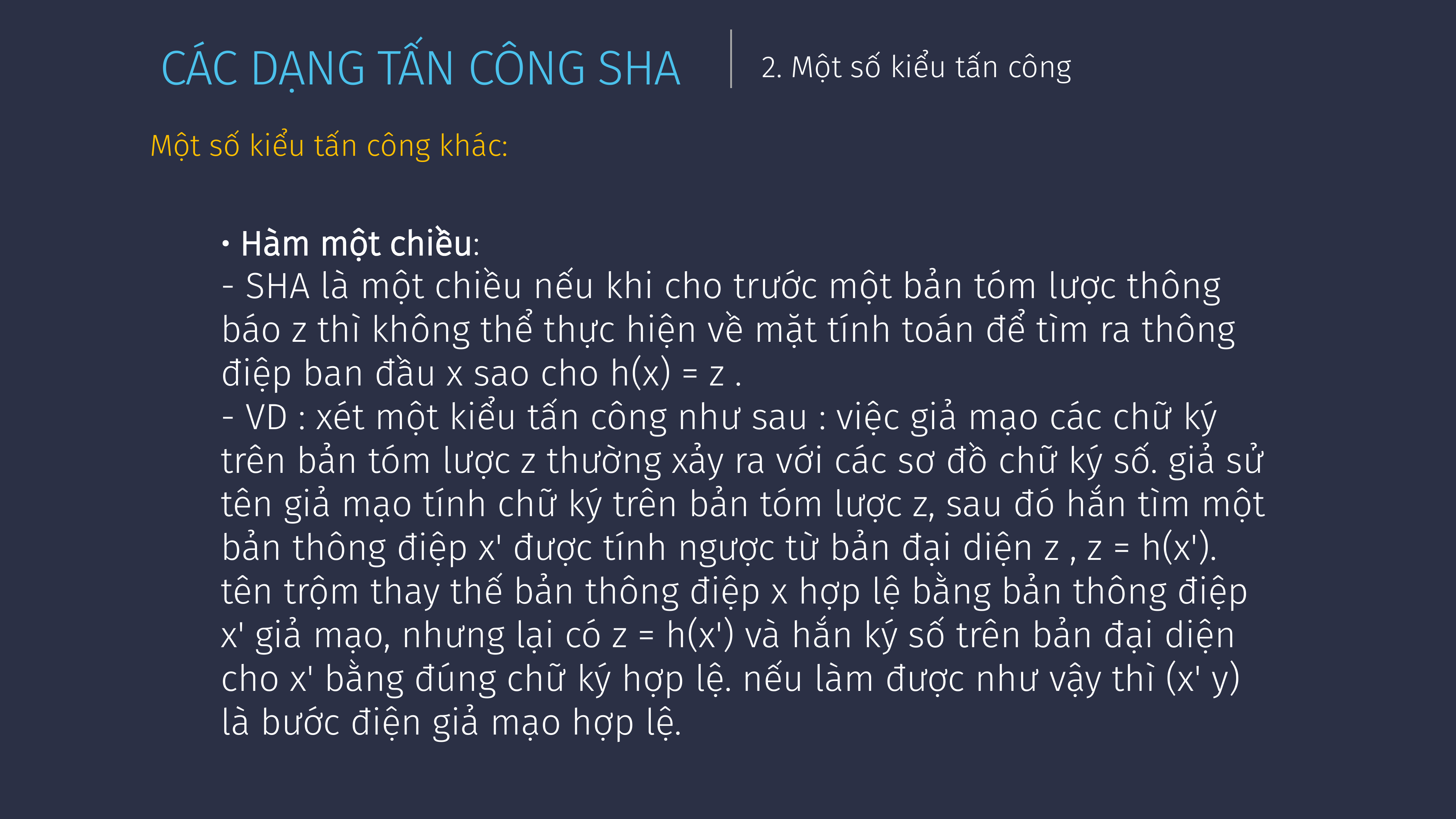

CÁC DẠNG TẤN CÔNG SHA
2. Một số kiểu tấn công
Một số kiểu tấn công khác:
• Hàm một chiều:
- SHA là một chiều nếu khi cho trước một bản tóm lược thông báo z thì không thể thực hiện về mặt tính toán để tìm ra thông điệp ban đầu x sao cho h(x) = z .
- VD : xét một kiểu tấn công như sau : việc giả mạo các chữ ký trên bản tóm lược z thường xảy ra với các sơ đồ chữ ký số. giả sử tên giả mạo tính chữ ký trên bản tóm lược z, sau đó hắn tìm một bản thông điệp x' được tính ngược từ bản đại diện z , z = h(x'). tên trộm thay thế bản thông điệp x hợp lệ bằng bản thông điệp x' giả mạo, nhưng lại có z = h(x') và hắn ký số trên bản đại diện cho x' bằng đúng chữ ký hợp lệ. nếu làm được như vậy thì (x' y) là bước điện giả mạo hợp lệ.